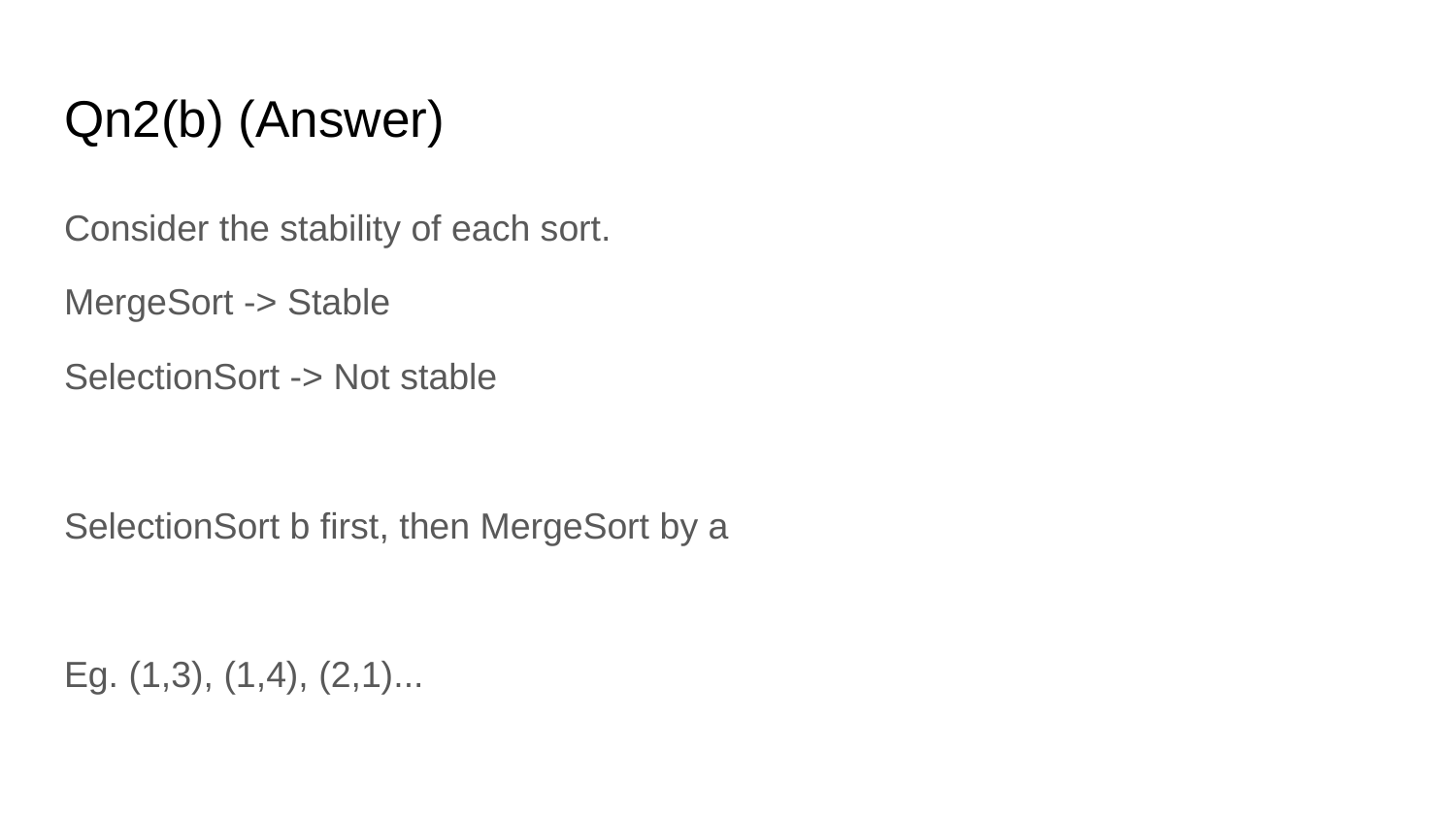

# Qn2(b) (Answer)
Consider the stability of each sort.
MergeSort -> Stable
SelectionSort -> Not stable

SelectionSort b first, then MergeSort by a

Eg. (1,3), (1,4), (2,1)...